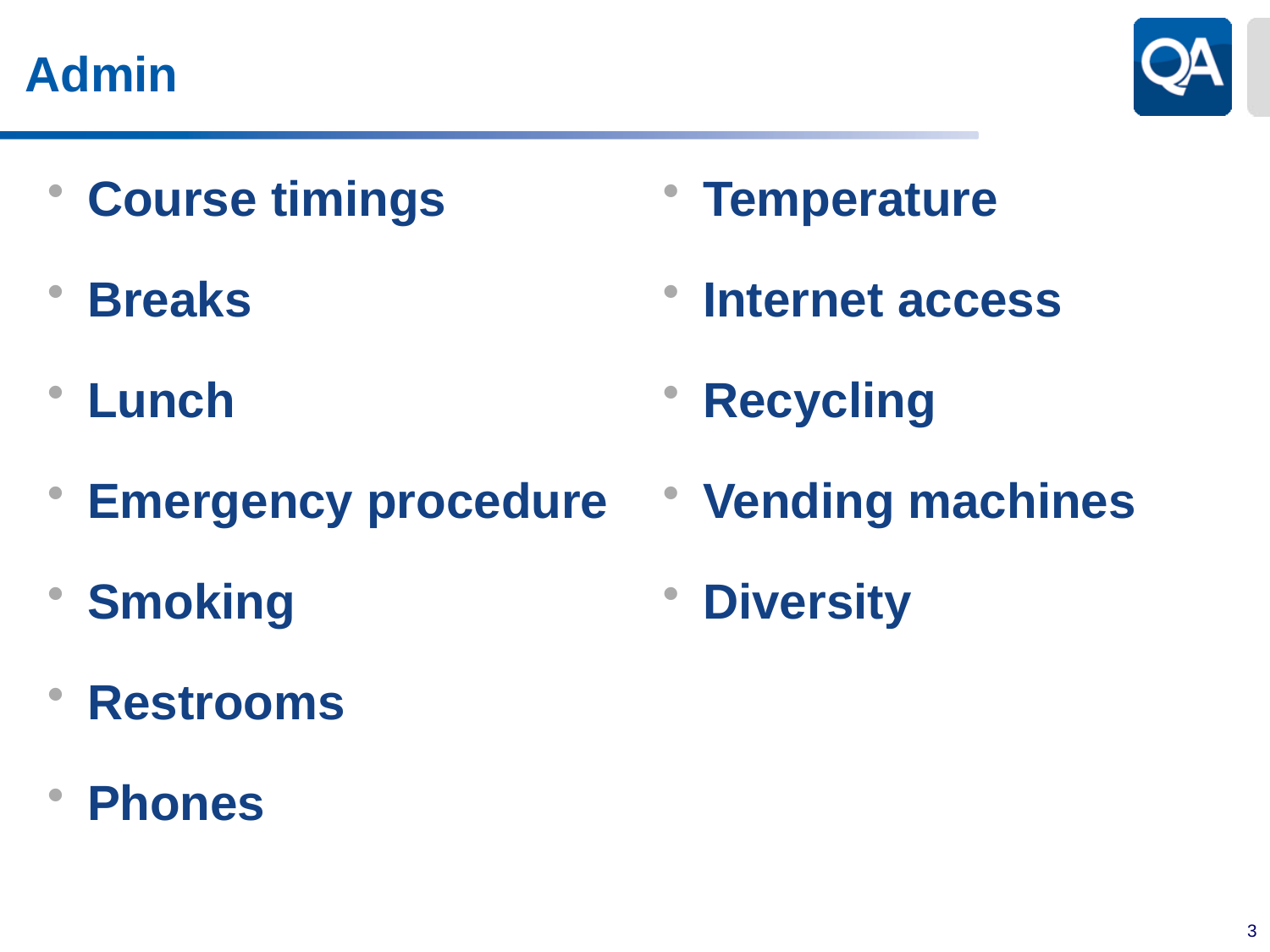

# Admin
Course timings
Breaks
Lunch
Emergency procedure
Smoking
Restrooms
Phones
Temperature
Internet access
Recycling
Vending machines
Diversity